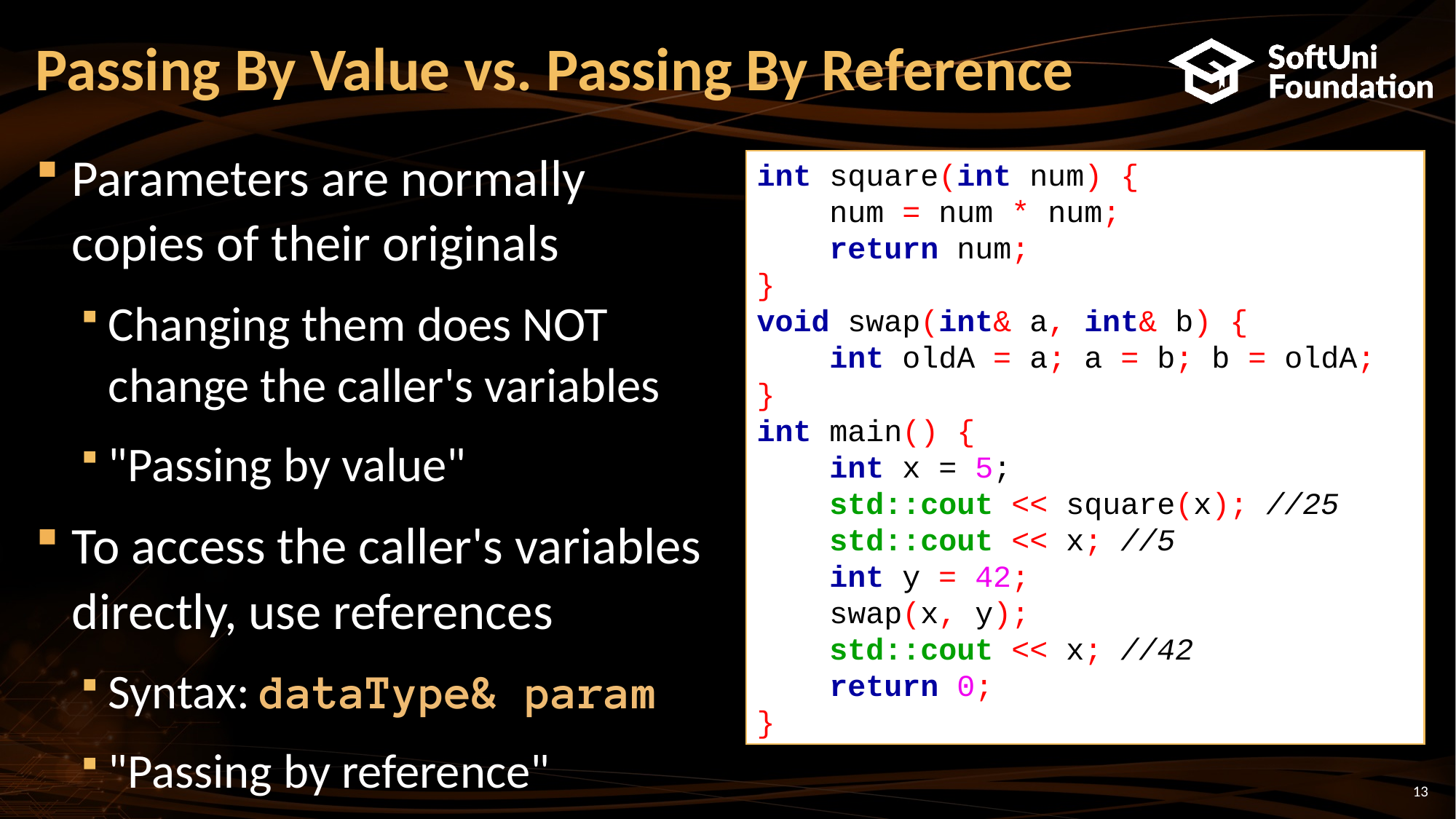

# Passing By Value vs. Passing By Reference
Parameters are normally
copies of their originals
Changing them does NOT
change the caller's variables
"Passing by value"
To access the caller's variables
directly, use references
Syntax: dataType& param
"Passing by reference"
int square(int num) {
    num = num * num;
    return num;
}
void swap(int& a, int& b) {
    int oldA = a; a = b; b = oldA;
}
int main() {
    int x = 5;
    std::cout << square(x); //25
    std::cout << x; //5
    int y = 42;
    swap(x, y);
    std::cout << x; //42
    return 0;
}
13